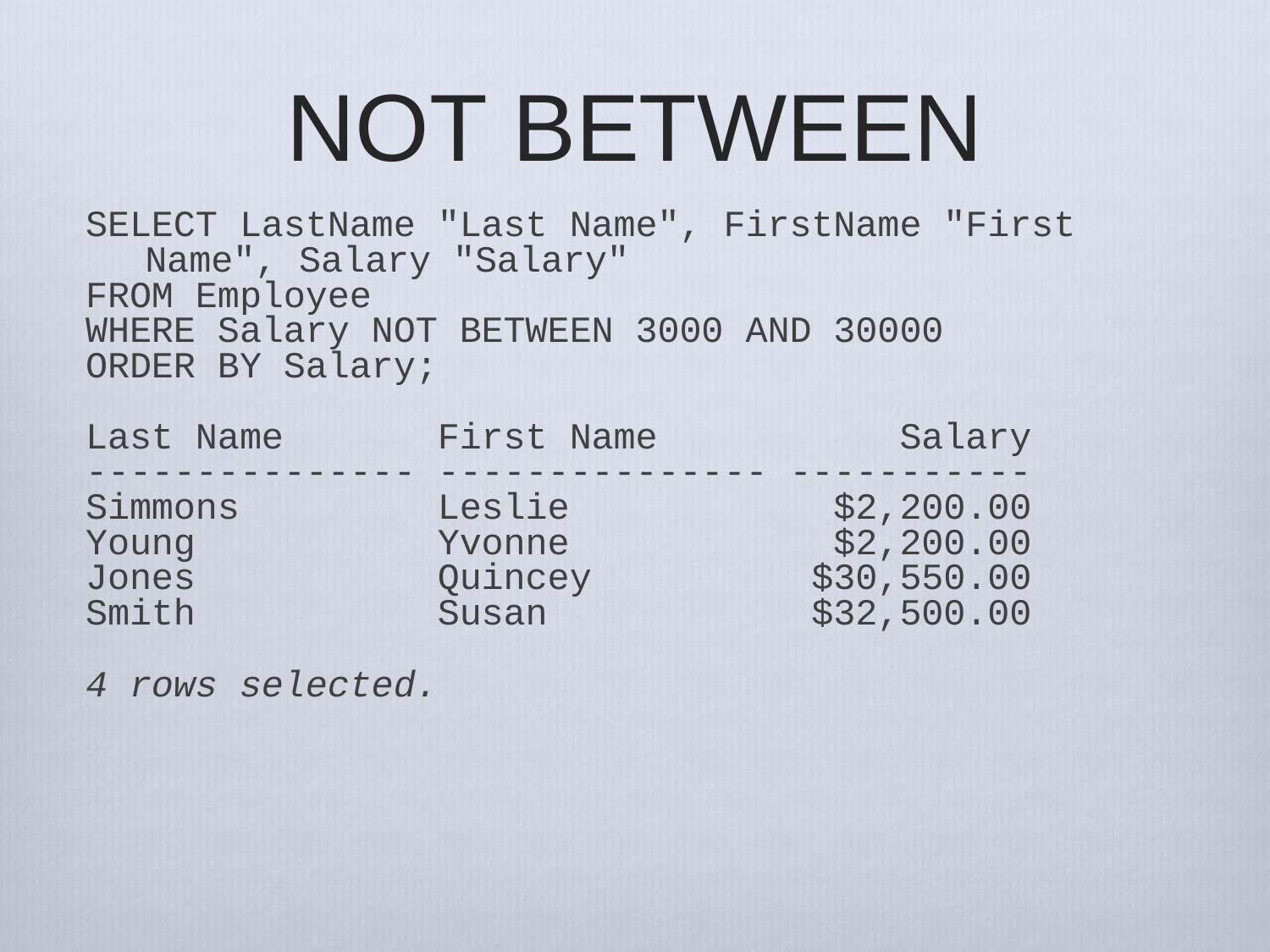

# NOT BETWEEN
SELECT LastName "Last Name", FirstName "First Name", Salary "Salary"
FROM Employee
WHERE Salary NOT BETWEEN 3000 AND 30000
ORDER BY Salary;

Last Name       First Name           Salary
--------------- --------------- -----------
Simmons         Leslie            $2,200.00
Young           Yvonne            $2,200.00
Jones           Quincey          $30,550.00
Smith           Susan            $32,500.00
4 rows selected.